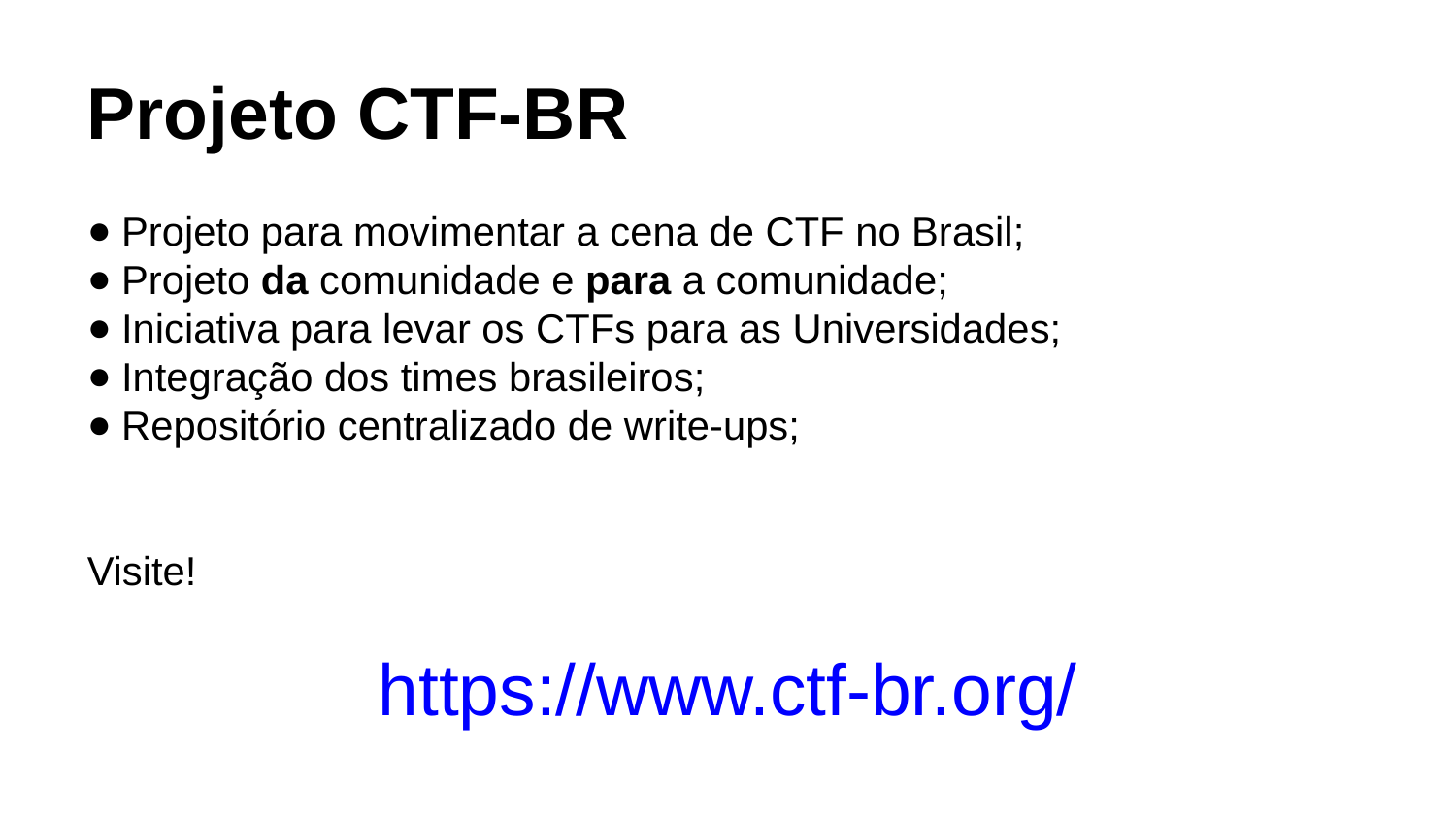

Projeto CTF-BR
Projeto para movimentar a cena de CTF no Brasil;
Projeto da comunidade e para a comunidade;
Iniciativa para levar os CTFs para as Universidades;
Integração dos times brasileiros;
Repositório centralizado de write-ups;

Visite!

https://www.ctf-br.org/